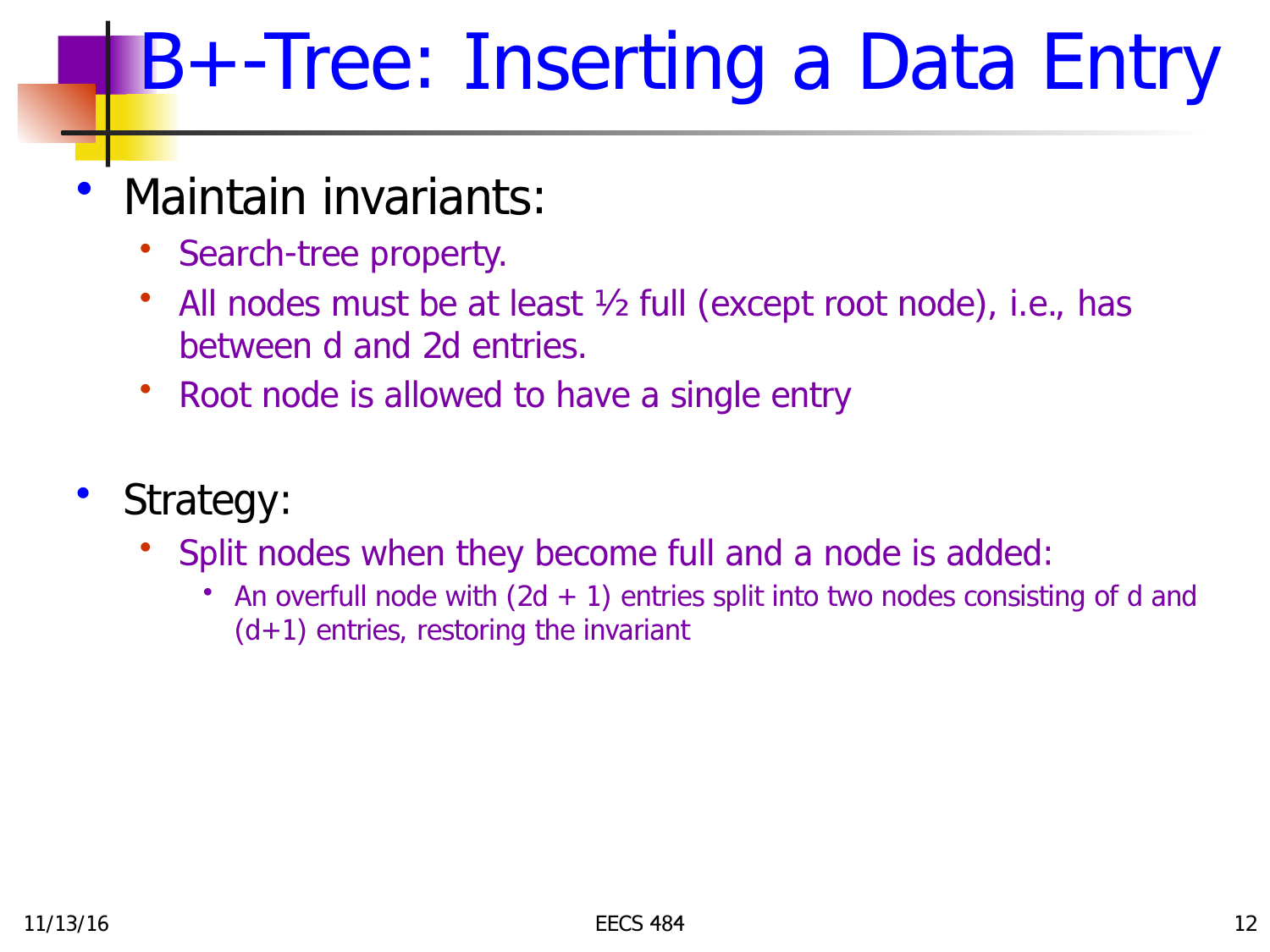

# B+-Tree: Inserting a Data Entry
Maintain invariants:
Search-tree property.
All nodes must be at least ½ full (except root node), i.e., has between d and 2d entries.
Root node is allowed to have a single entry

Strategy:
Split nodes when they become full and a node is added:
An overfull node with (2d + 1) entries split into two nodes consisting of d and (d+1) entries, restoring the invariant

11/13/16
EECS 484
12